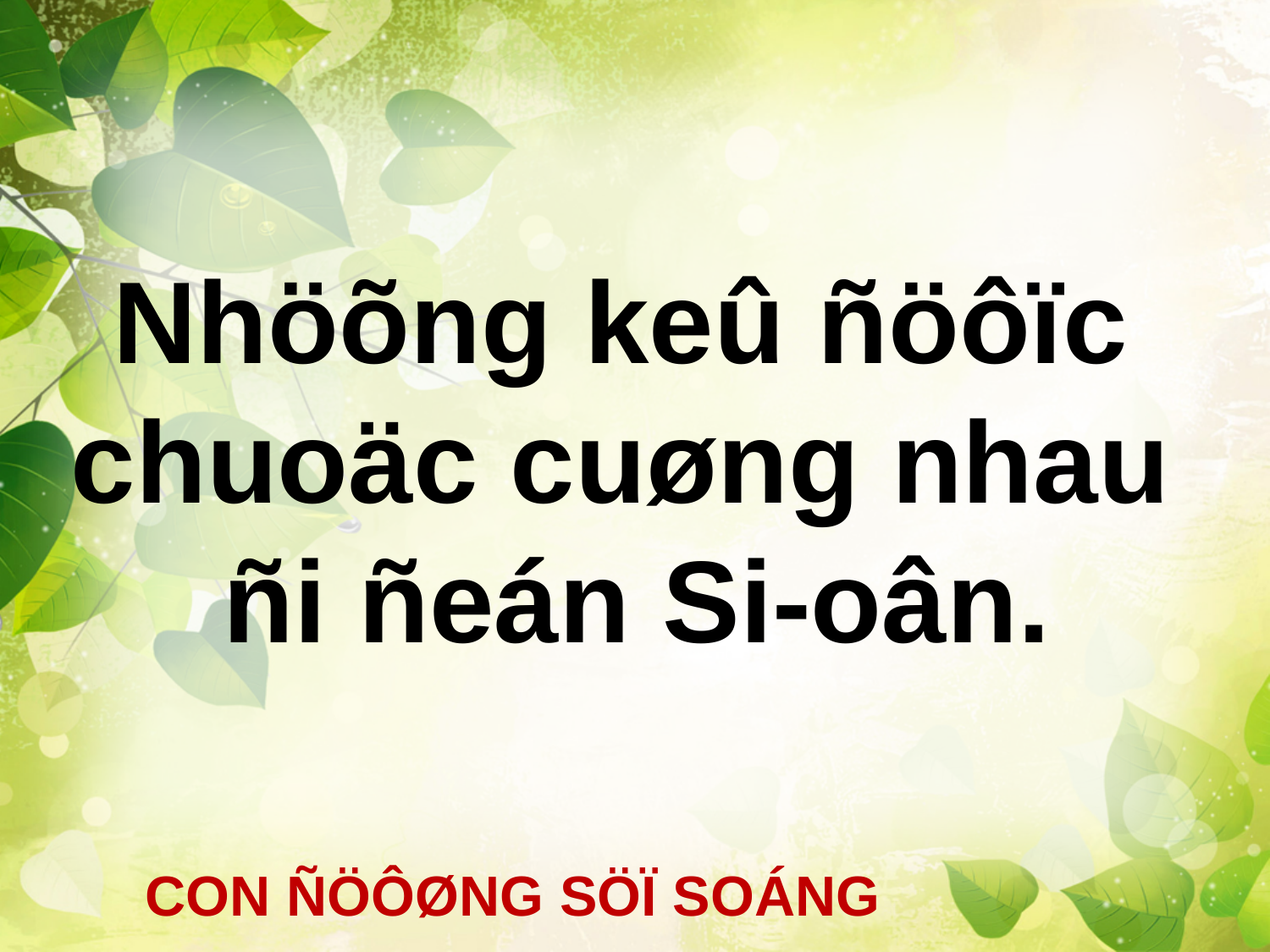

Nhöõng keû ñöôïc
chuoäc cuøng nhau
ñi ñeán Si-oân.
CON ÑÖÔØNG SÖÏ SOÁNG